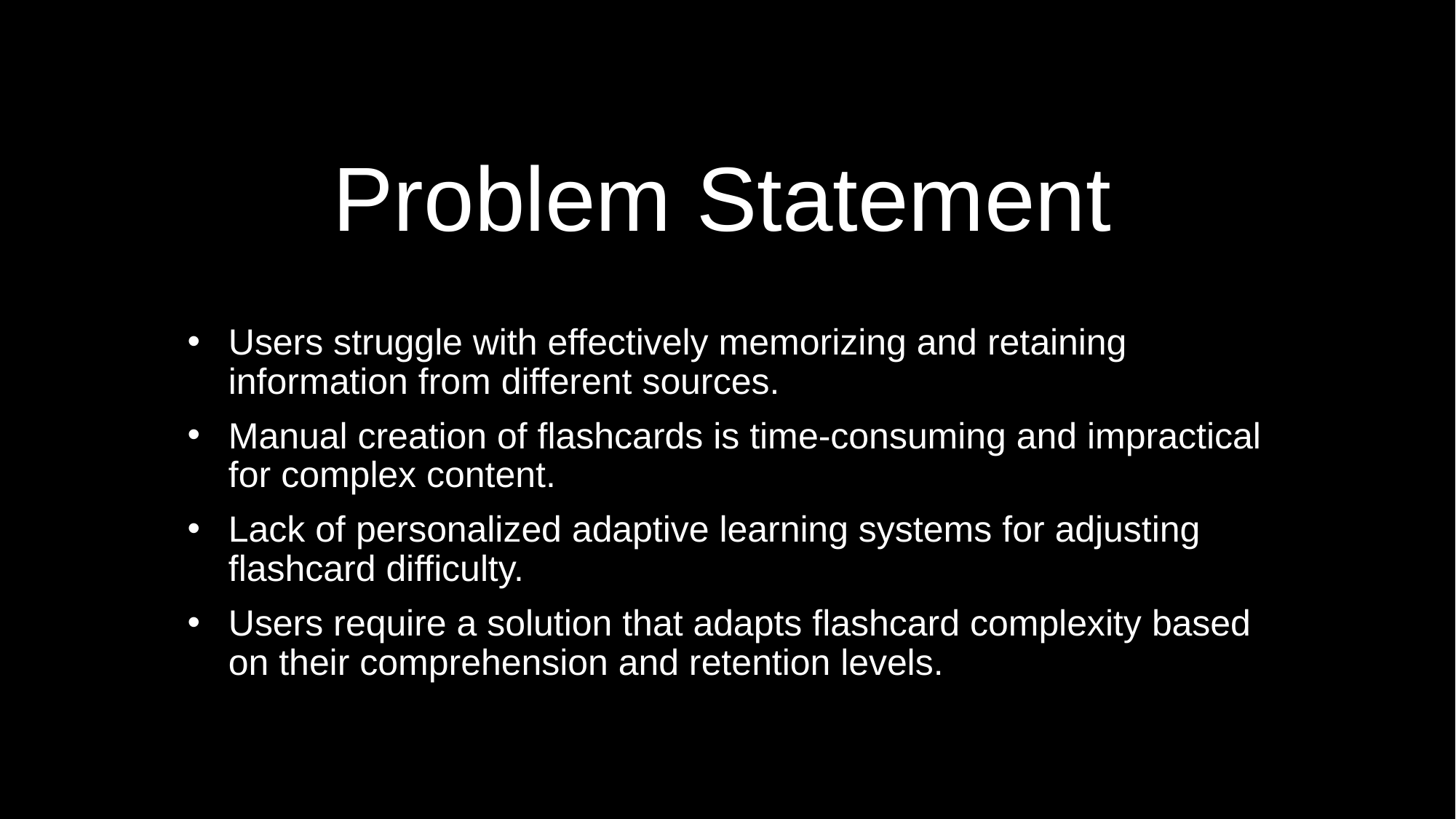

# Problem Statement
Users struggle with effectively memorizing and retaining information from different sources.
Manual creation of flashcards is time-consuming and impractical for complex content.
Lack of personalized adaptive learning systems for adjusting flashcard difficulty.
Users require a solution that adapts flashcard complexity based on their comprehension and retention levels.